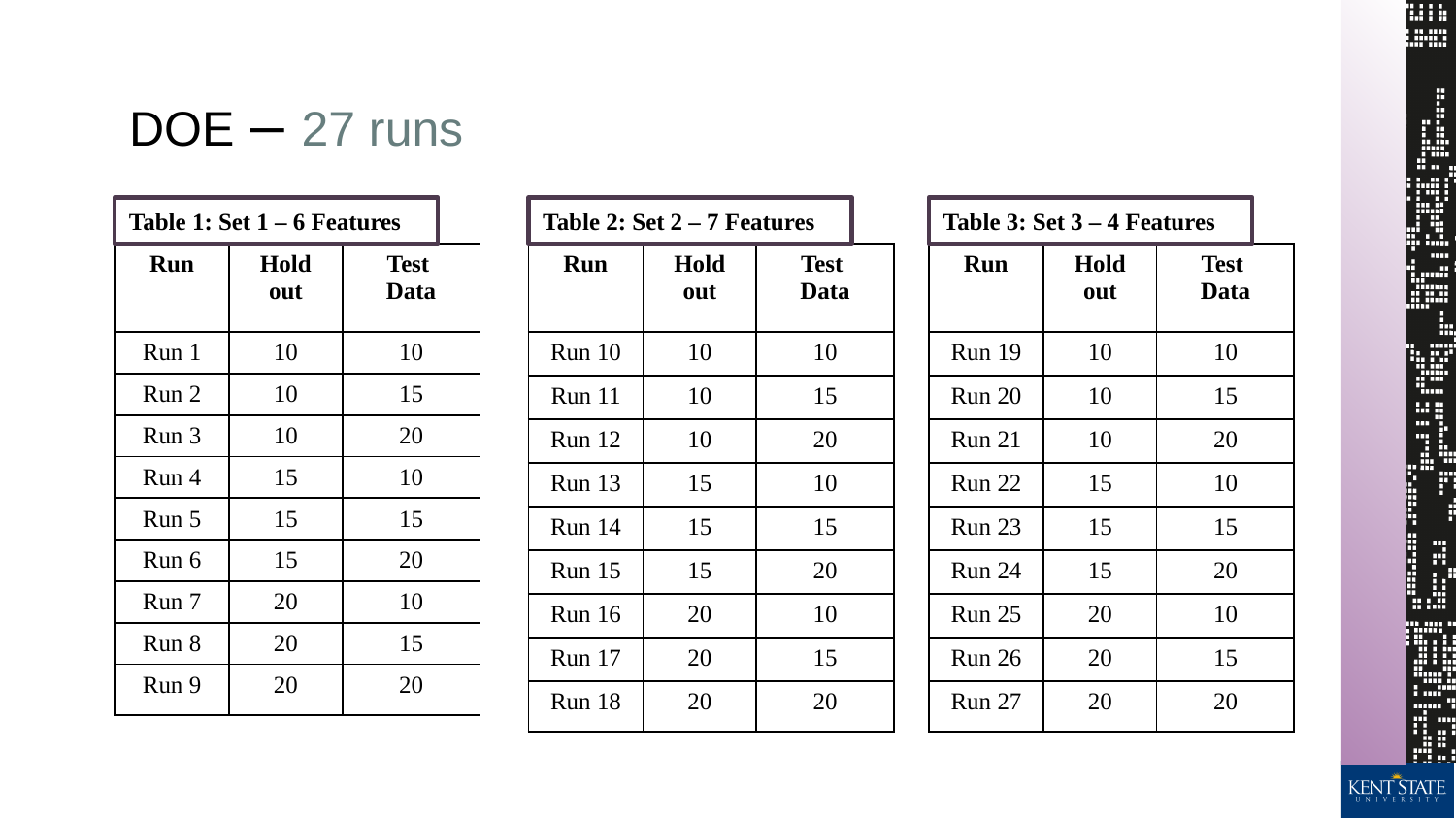

# DOE – 27 runs
Table 1: Set 1 – 6 Features​
Table 2: Set 2 – 7 Features​
Table 3: Set 3 – 4 Features​

| Run​ | Hold out​ | Test Data​ |
| --- | --- | --- |
| Run 1​ | 10​ | 10​ |
| Run 2​ | 10​ | 15​ |
| Run 3​ | 10​ | 20​ |
| Run 4​ | 15​ | 10​ |
| Run 5​ | 15​ | 15​ |
| Run 6​ | 15​ | 20​ |
| Run 7​ | 20​ | 10​ |
| Run 8​ | 20​ | 15​ |
| Run 9​ | 20​ | 20​ |
| Run​ | Hold out​ | Test Data​ |
| --- | --- | --- |
| Run 1​0 | 10​ | 10​ |
| Run 11 | 10​ | 15​ |
| Run 12 | 10​ | 20​ |
| Run 13​ | 15​ | 10​ |
| Run 14 | 15​ | 15​ |
| Run 15​ | 15​ | 20​ |
| Run 16​ | 20​ | 10​ |
| Run 17​ | 20​ | 15​ |
| Run 18 | 20​ | 20​ |
| Run​ | Hold out​ | Test Data​ |
| --- | --- | --- |
| Run 1​9 | 10​ | 10​ |
| Run 2​0 | 10​ | 15​ |
| Run 21 | 10​ | 20​ |
| Run 22​ | 15​ | 10​ |
| Run 23​ | 15​ | 15​ |
| Run 24​ | 15​ | 20​ |
| Run 25​ | 20​ | 10​ |
| Run 26 | 20​ | 15​ |
| Run 27 | 20​ | 20​ |